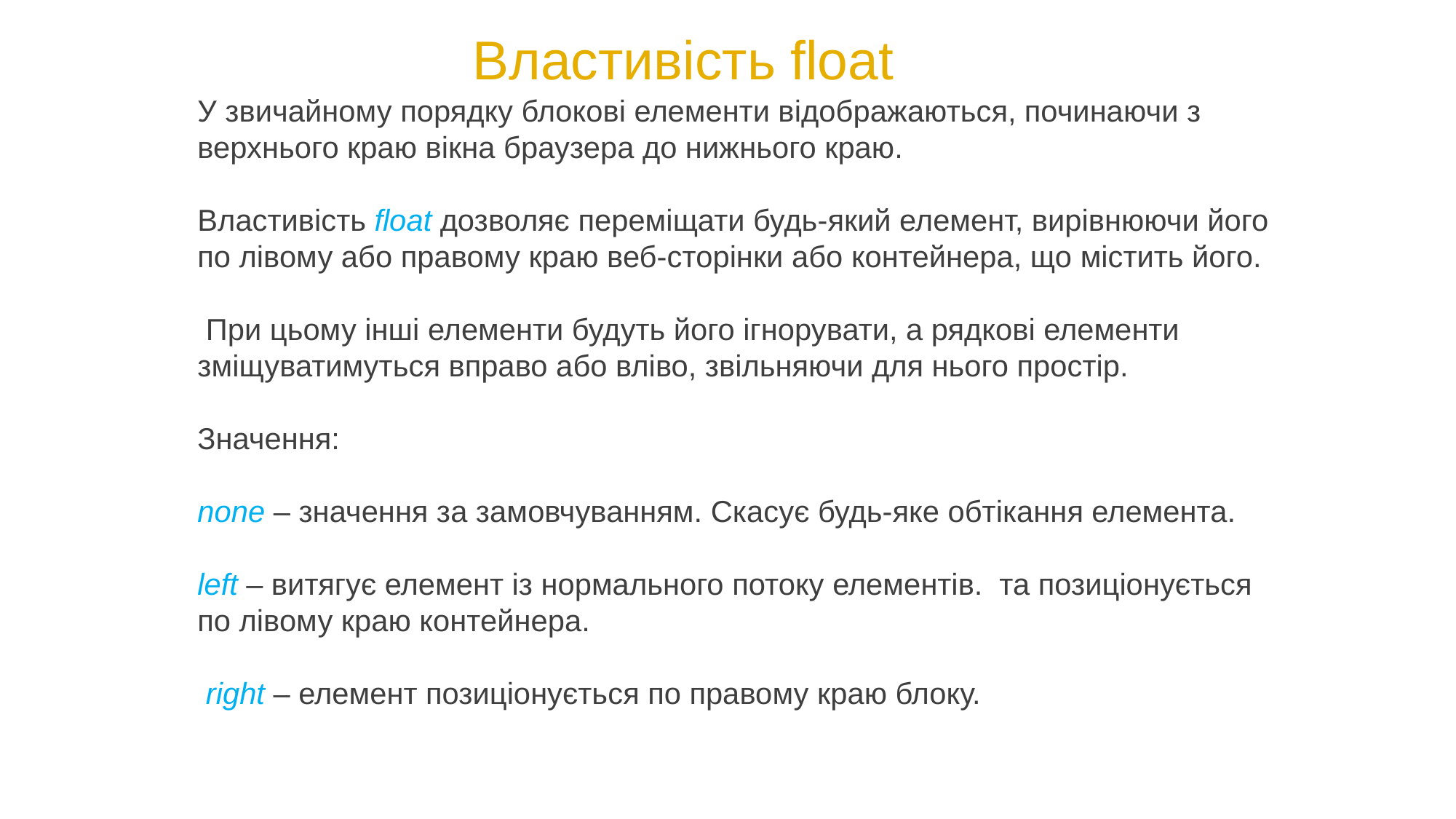

Властивість float
У звичайному порядку блокові елементи відображаються, починаючи з верхнього краю вікна браузера до нижнього краю.

Властивість float дозволяє переміщати будь-який елемент, вирівнюючи його по лівому або правому краю веб-сторінки або контейнера, що містить його.

 При цьому інші елементи будуть його ігнорувати, а рядкові елементи зміщуватимуться вправо або вліво, звільняючи для нього простір.

Значення:

none – значення за замовчуванням. Скасує будь-яке обтікання елемента.

left – витягує елемент із нормального потоку елементів.  та позиціонується по лівому краю контейнера.

 right – елемент позиціонується по правому краю блоку.